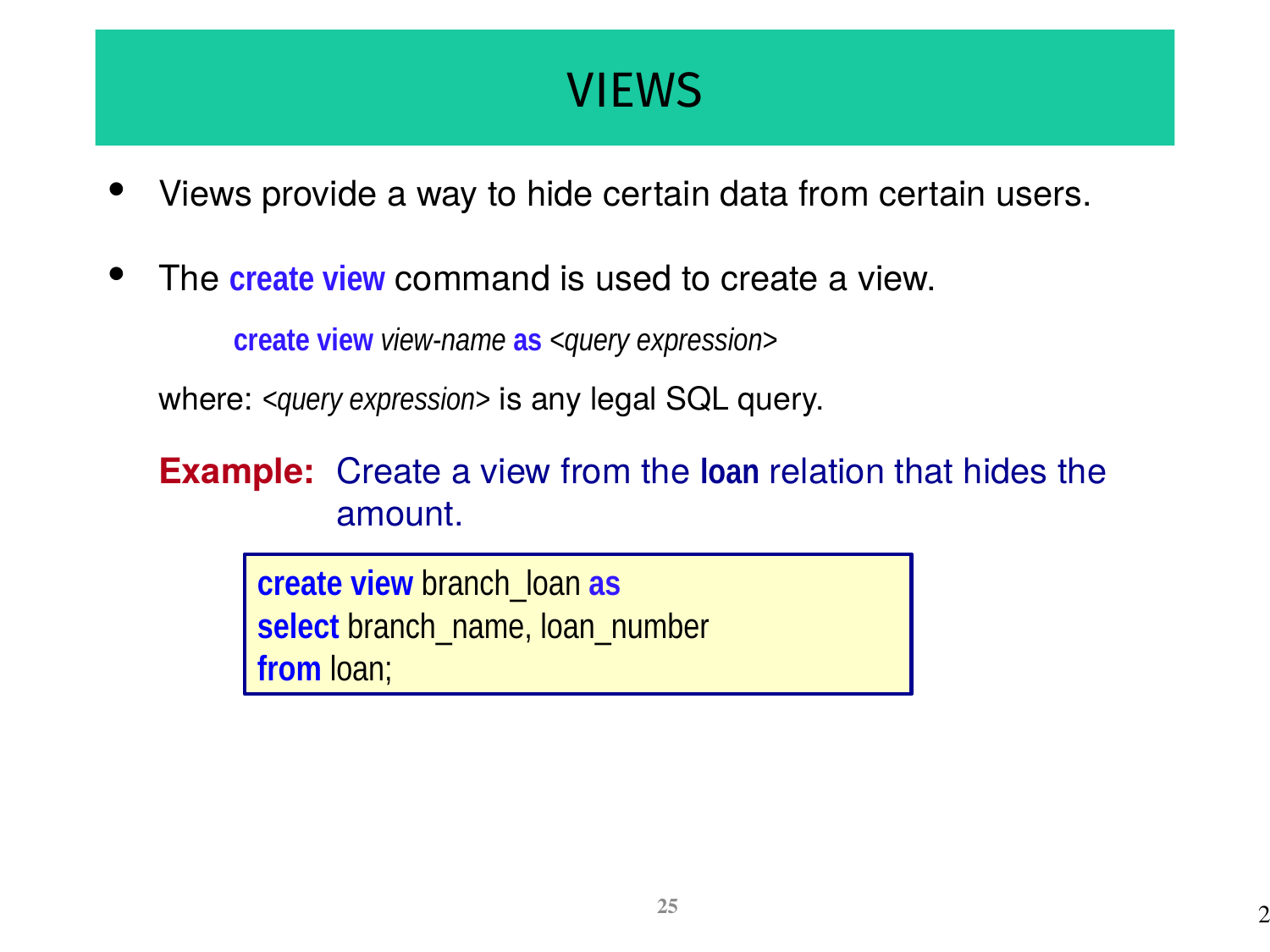

# VIEWS
Views provide a way to hide certain data from certain users.
The create view command is used to create a view.
create view view-name as <query expression>
where: <query expression> is any legal SQL query.
Example:	Create a view from the loan relation that hides the amount.
create view branch_loan as
select branch_name, loan_number
from loan;
25